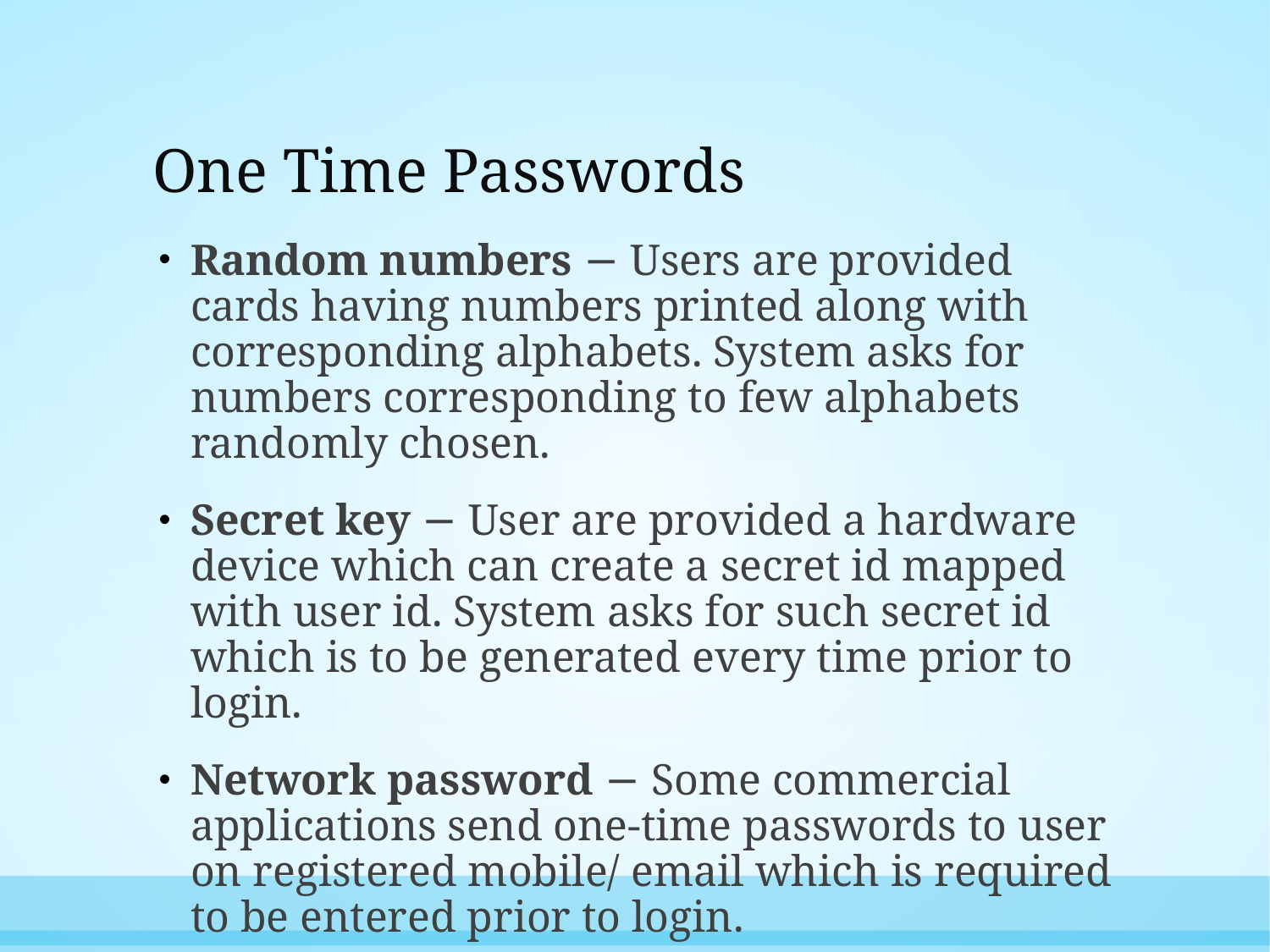

# One Time Passwords
Random numbers − Users are provided cards having numbers printed along with corresponding alphabets. System asks for numbers corresponding to few alphabets randomly chosen.
Secret key − User are provided a hardware device which can create a secret id mapped with user id. System asks for such secret id which is to be generated every time prior to login.
Network password − Some commercial applications send one-time passwords to user on registered mobile/ email which is required to be entered prior to login.